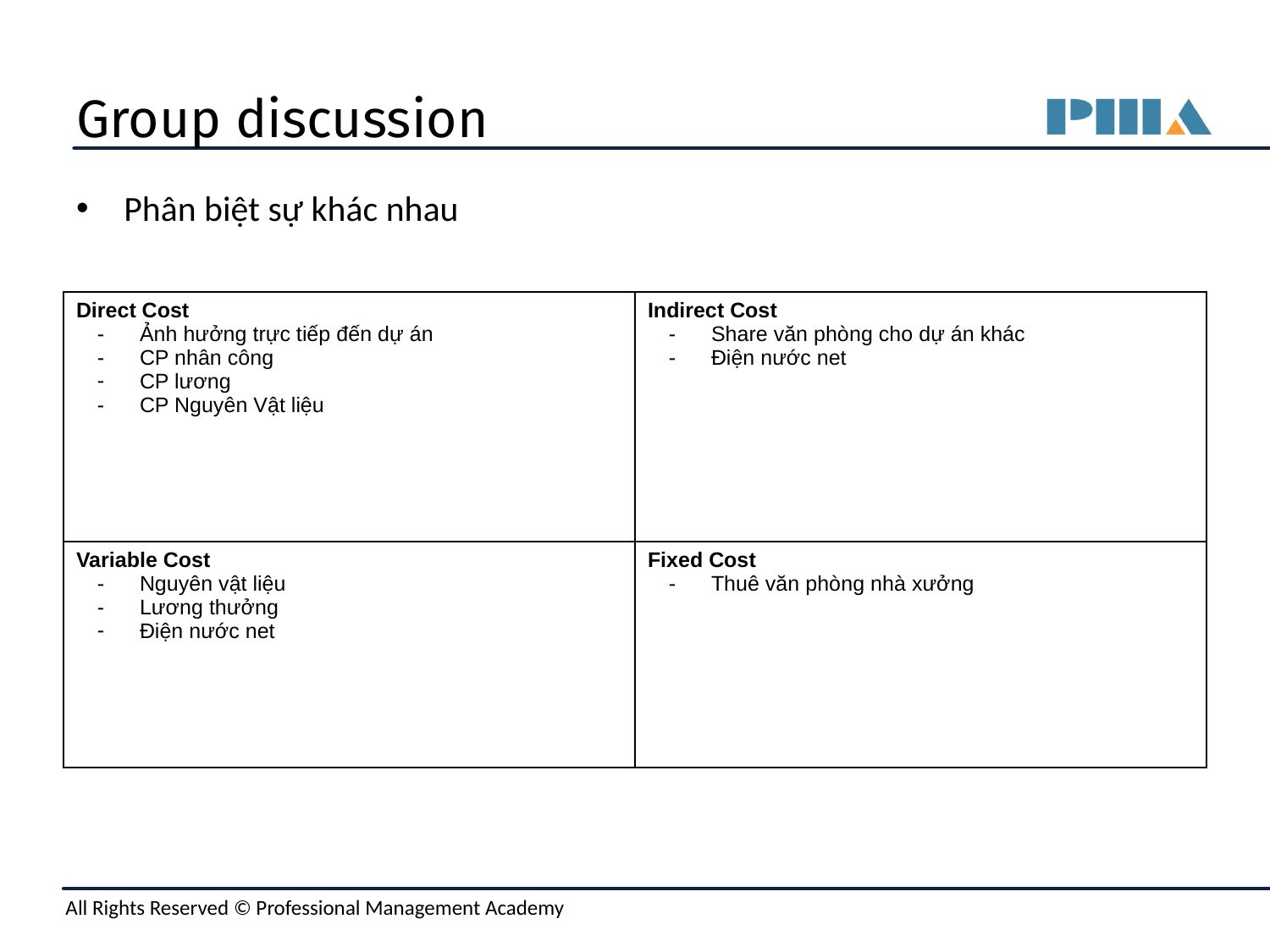

# Group discussion
Phân biệt sự khác nhau
| Direct Cost Ảnh hưởng trực tiếp đến dự án CP nhân công CP lương CP Nguyên Vật liệu | Indirect Cost Share văn phòng cho dự án khác Điện nước net |
| --- | --- |
| Variable Cost Nguyên vật liệu Lương thưởng Điện nước net | Fixed Cost Thuê văn phòng nhà xưởng |